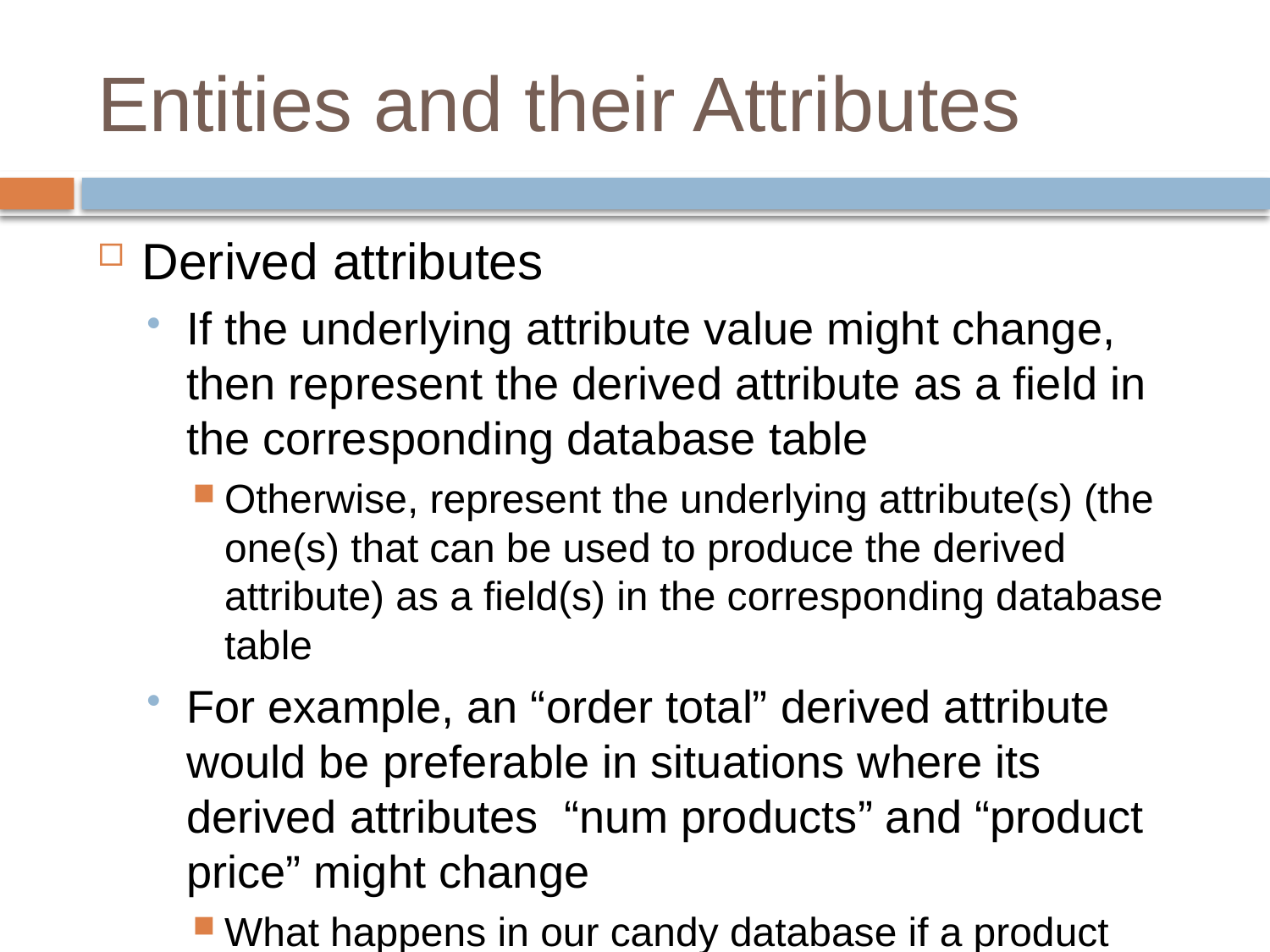

# Entities and their Attributes
Derived attributes
If the underlying attribute value might change, then represent the derived attribute as a field in the corresponding database table
Otherwise, represent the underlying attribute(s) (the one(s) that can be used to produce the derived attribute) as a field(s) in the corresponding database table
For example, an “order total” derived attribute would be preferable in situations where its derived attributes  “num products” and “product price” might change
What happens in our candy database if a product price changes and we need to calculate a prior purchase cost?